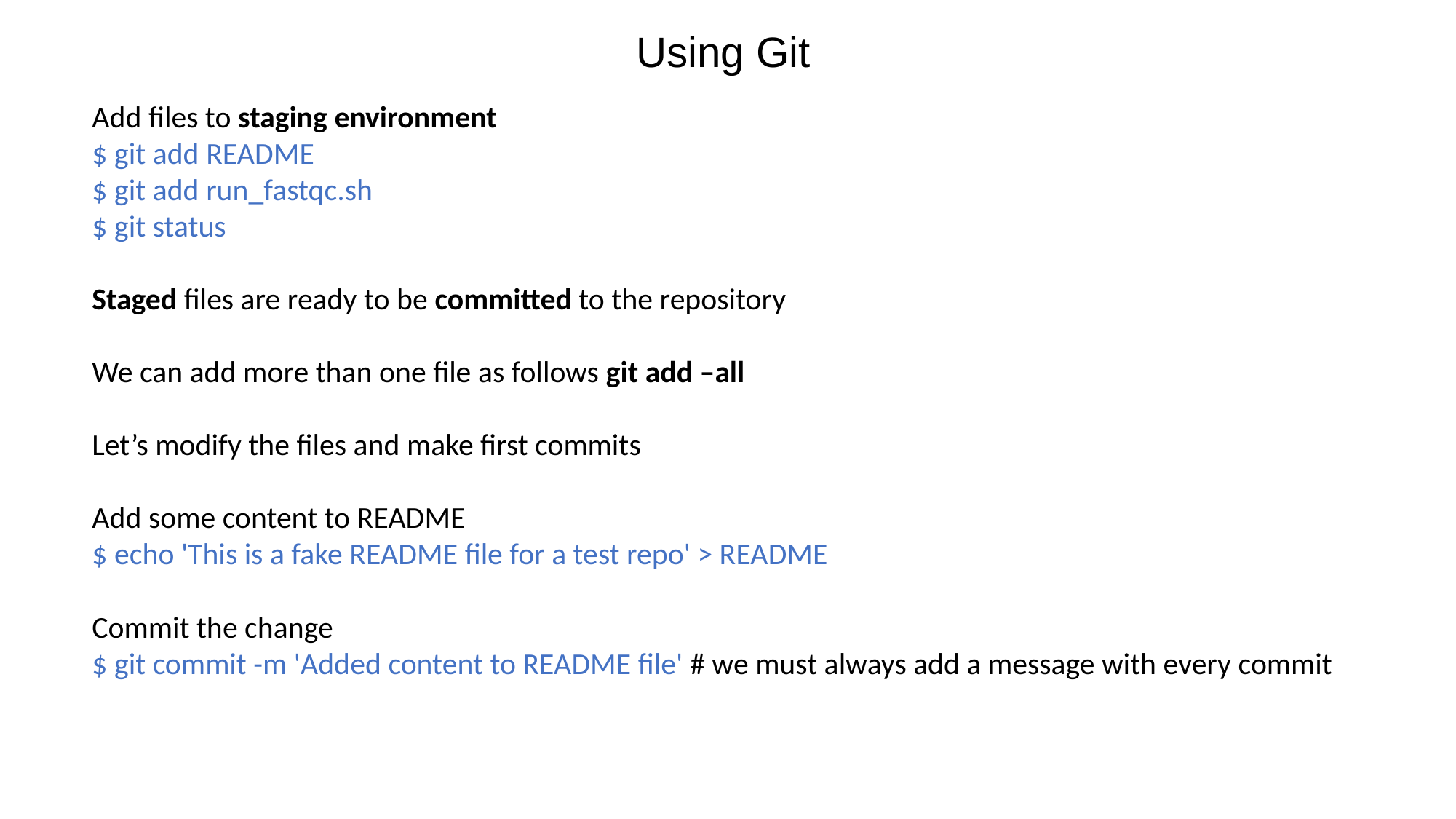

Using Git
Add files to staging environment
$ git add README
$ git add run_fastqc.sh
$ git status

Staged files are ready to be committed to the repository

We can add more than one file as follows git add –all

Let’s modify the files and make first commits

Add some content to README
$ echo 'This is a fake README file for a test repo' > README

Commit the change
$ git commit -m 'Added content to README file' # we must always add a message with every commit